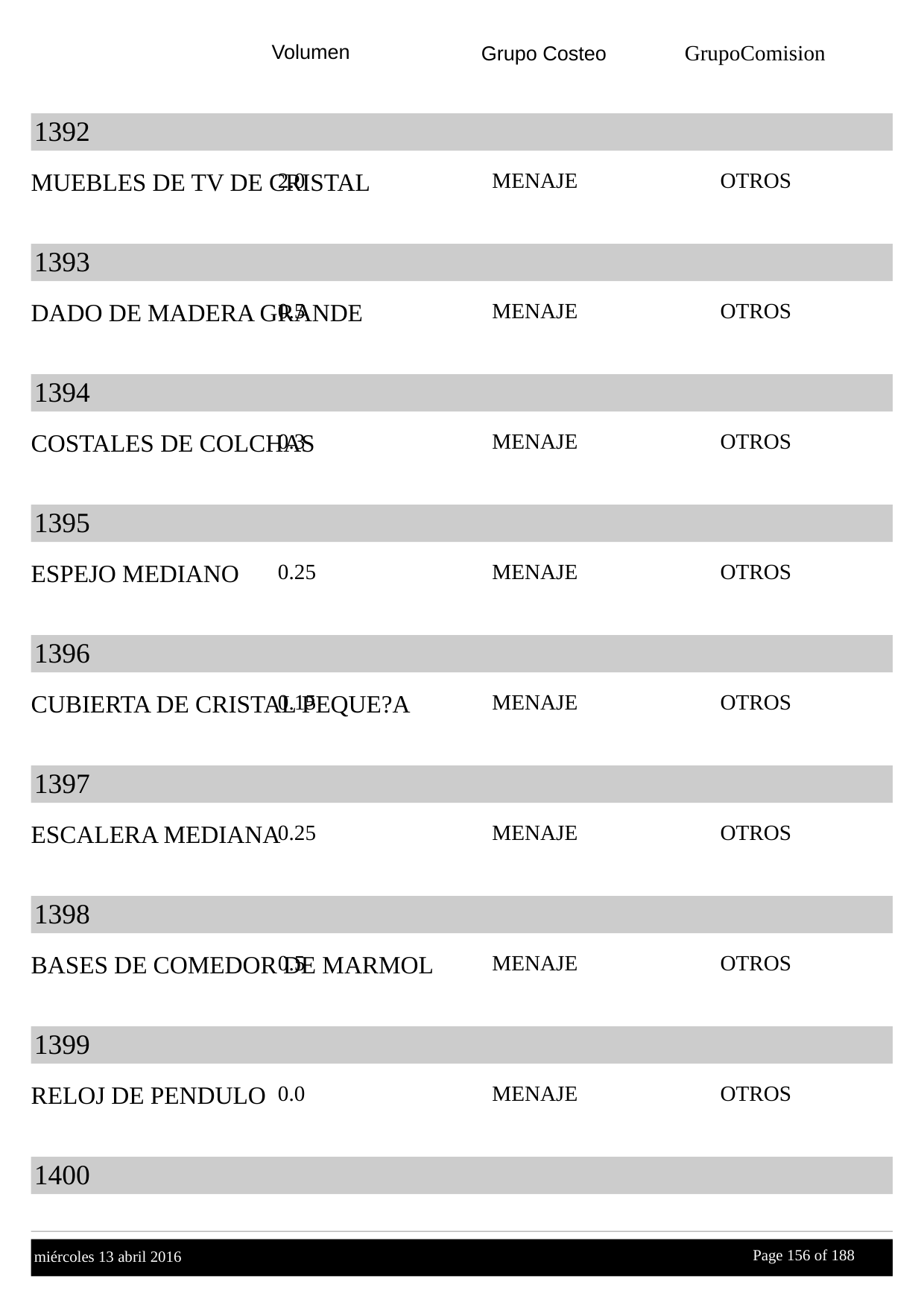

Volumen
GrupoComision
Grupo Costeo

1392
MUEBLES DE TV DE CRISTAL
2.0
MENAJE
OTROS

1393
DADO DE MADERA GRANDE
0.5
MENAJE
OTROS

1394
COSTALES DE COLCHAS
0.3
MENAJE
OTROS

1395
ESPEJO MEDIANO
0.25
MENAJE
OTROS

1396
CUBIERTA DE CRISTAL PEQUE?A
0.15
MENAJE
OTROS

1397
ESCALERA MEDIANA
0.25
MENAJE
OTROS

1398
BASES DE COMEDOR DE MARMOL
0.5
MENAJE
OTROS

1399
RELOJ DE PENDULO
0.0
MENAJE
OTROS

1400

Page 156 of
 188
miércoles 13 abril 2016